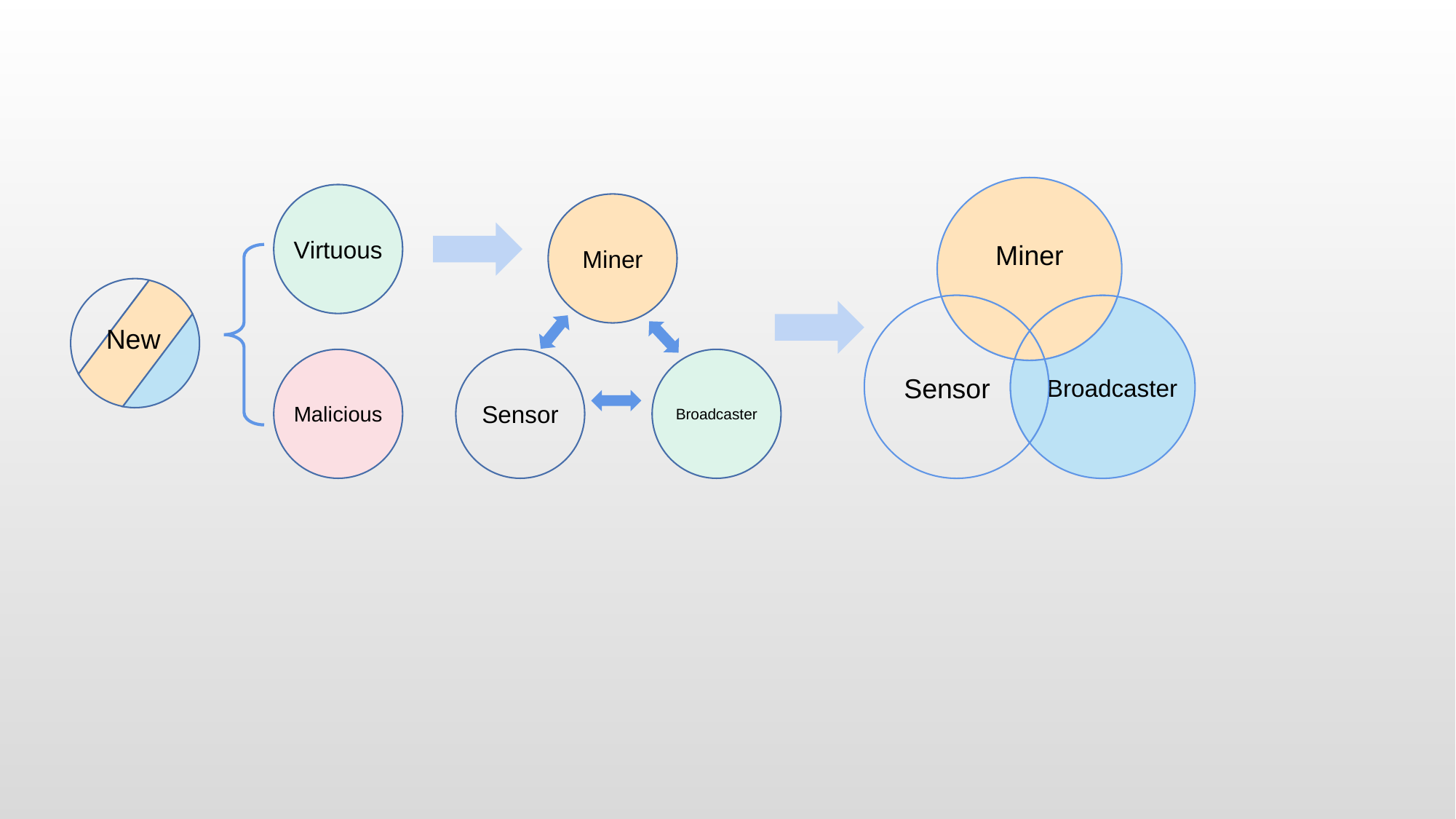

Miner

Broadcaster
Sensor

Virtuous
Miner

Sensor
Broadcaster

New
Malicious